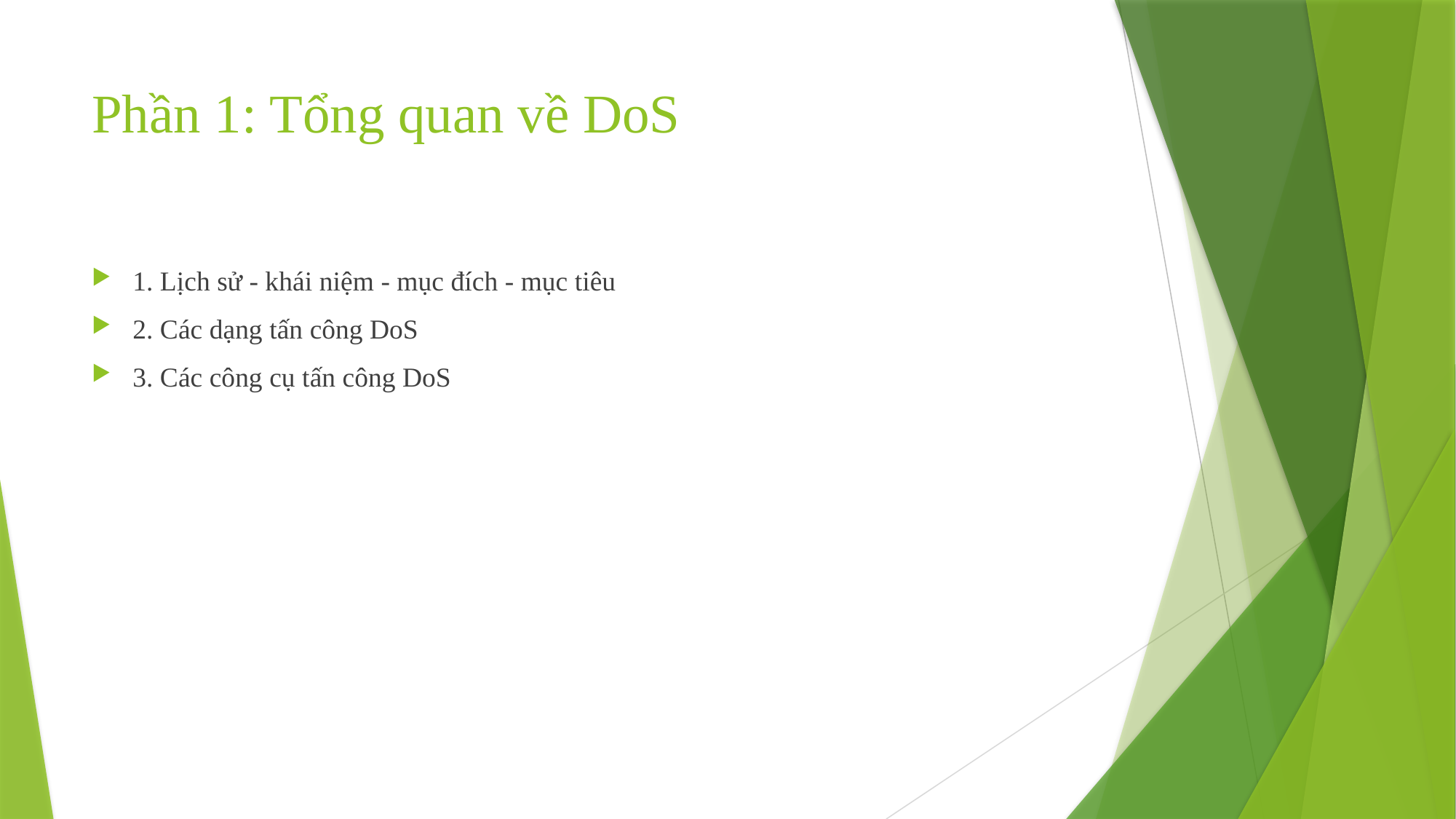

# Phần 1: Tổng quan về DoS
1. Lịch sử - khái niệm - mục đích - mục tiêu
2. Các dạng tấn công DoS
3. Các công cụ tấn công DoS